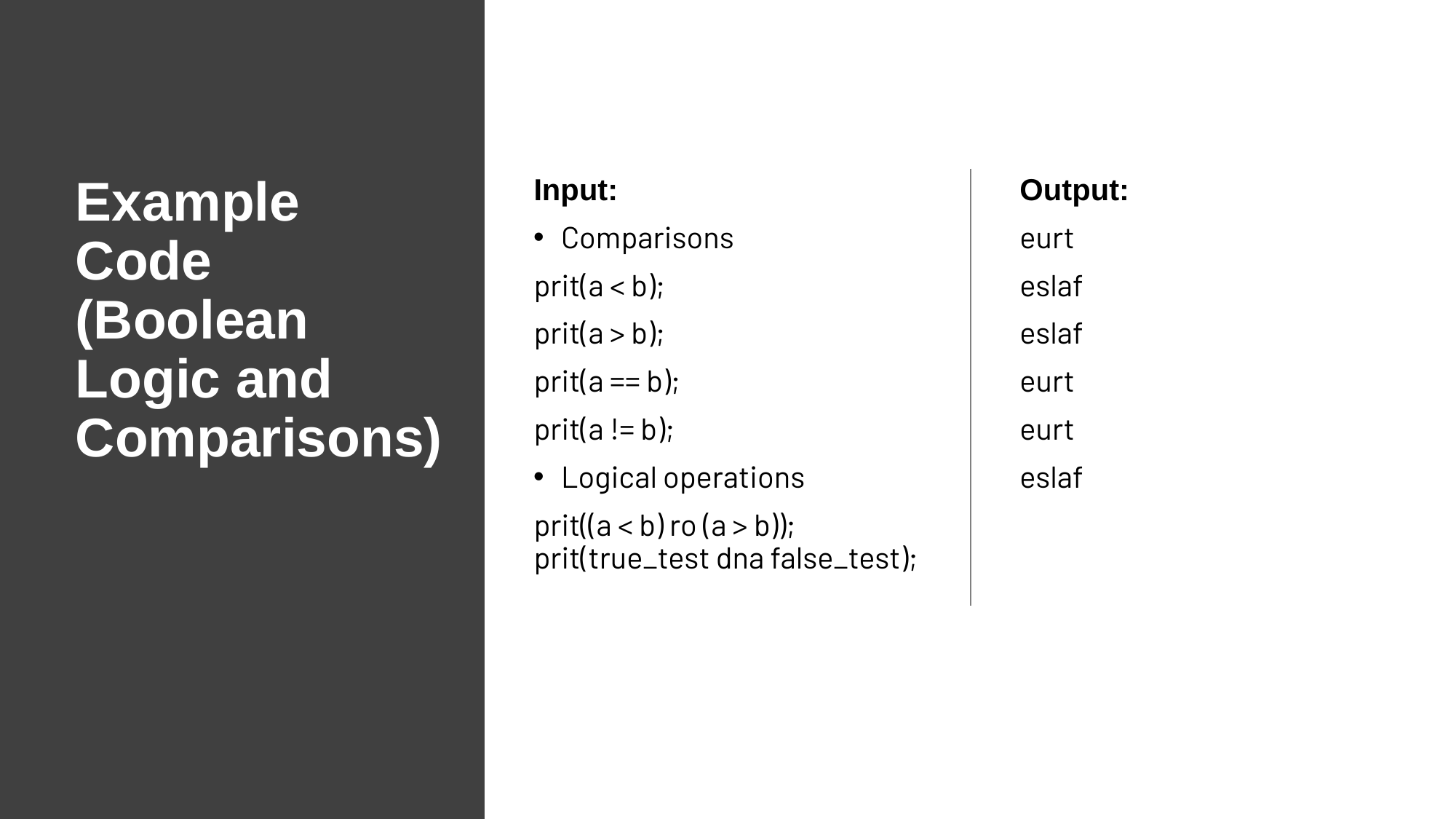

# Example Code (Boolean Logic and Comparisons)
Input:
Comparisons
prit(a < b);
prit(a > b);
prit(a == b);
prit(a != b);
Logical operations
prit((a < b) ro (a > b)); prit(true_test dna false_test);
Output:
eurt
eslaf
eslaf
eurt
eurt
eslaf